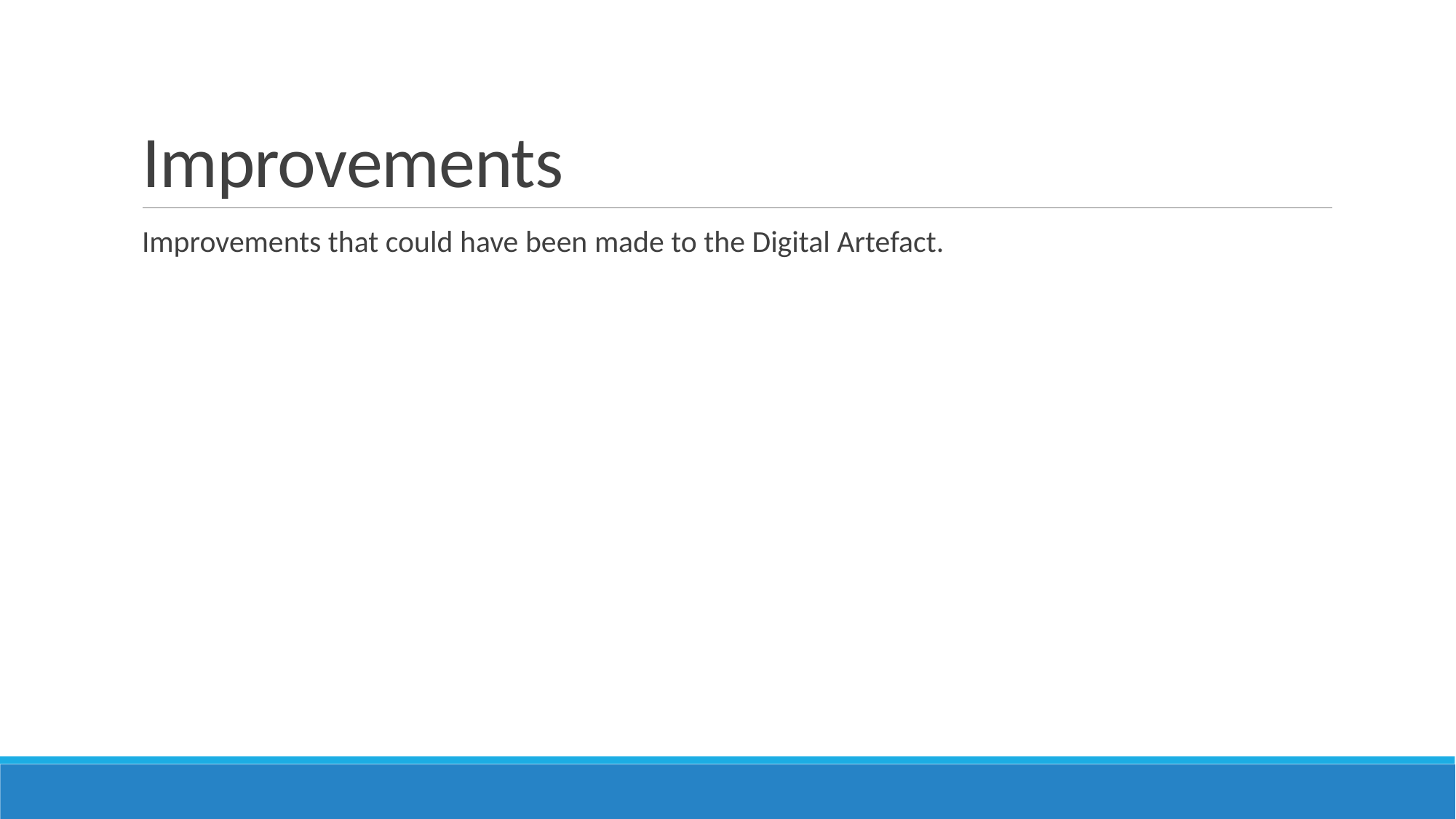

# Improvements
Improvements that could have been made to the Digital Artefact.